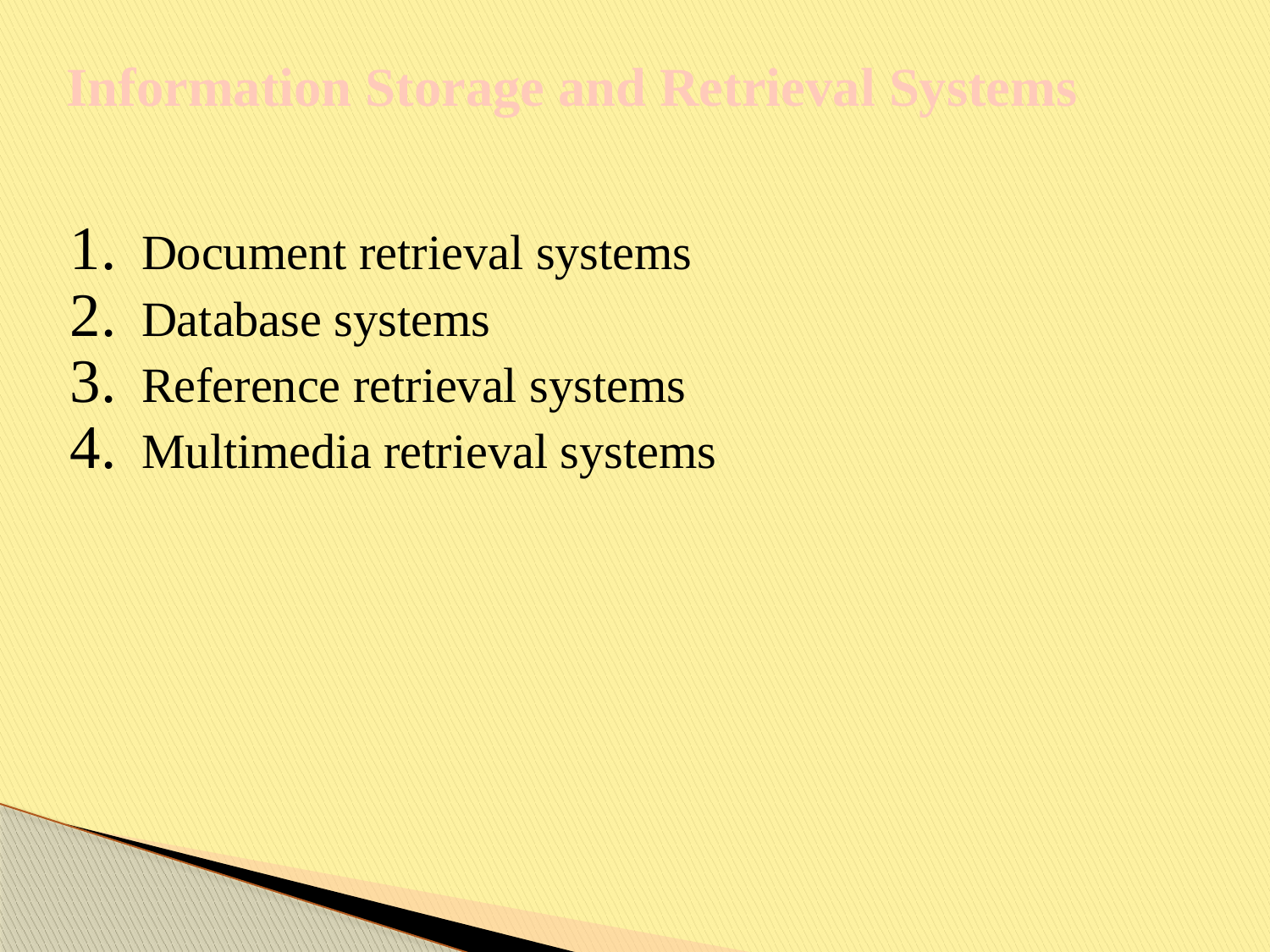

# Information Storage and Retrieval Systems

Document retrieval systems
Database systems
Reference retrieval systems
Multimedia retrieval systems